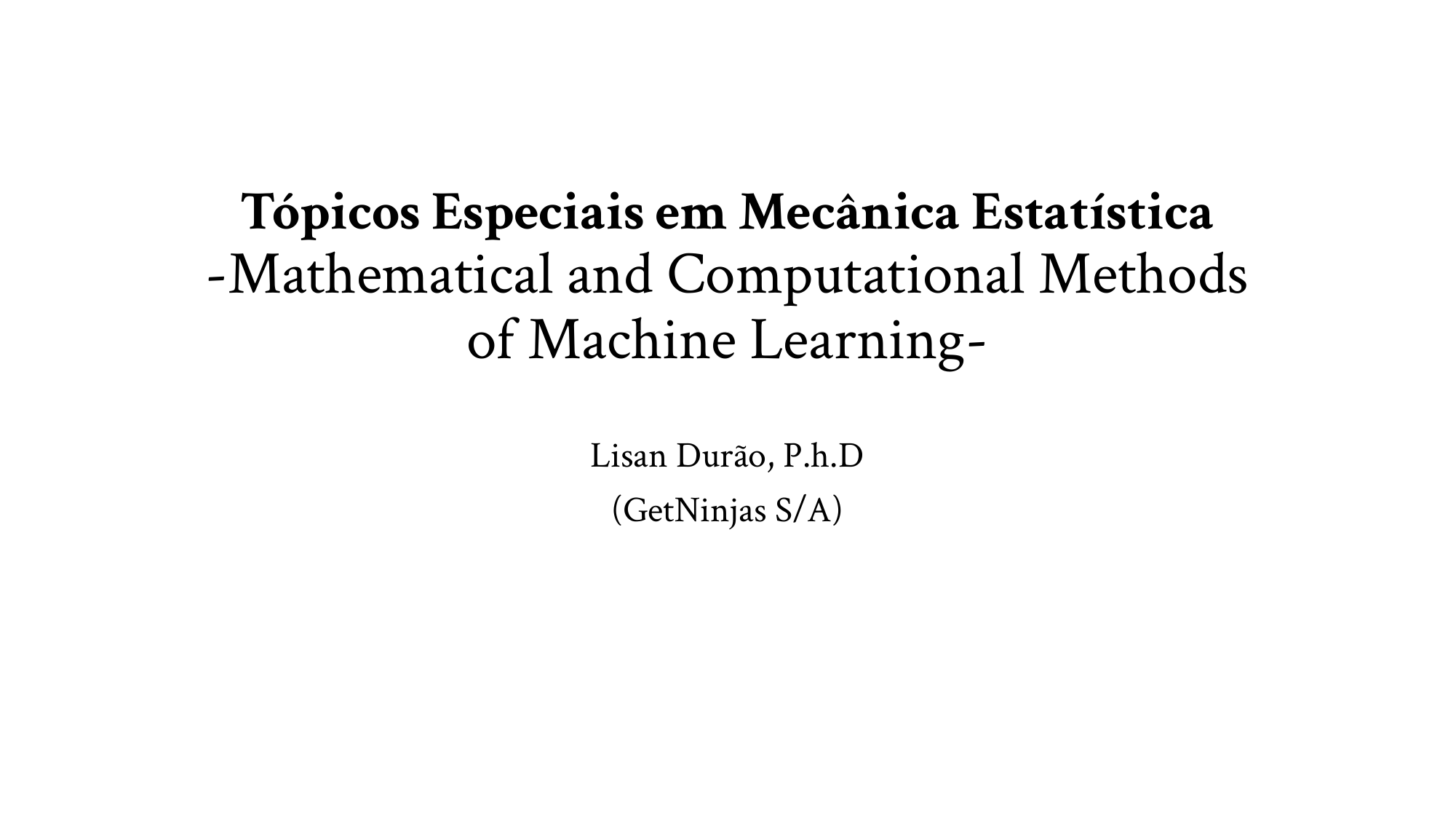

# Tópicos Especiais em Mecânica Estatística -Mathematical and Computational Methods of Machine Learning-
Lisan Durão, P.h.D
(GetNinjas S/A)